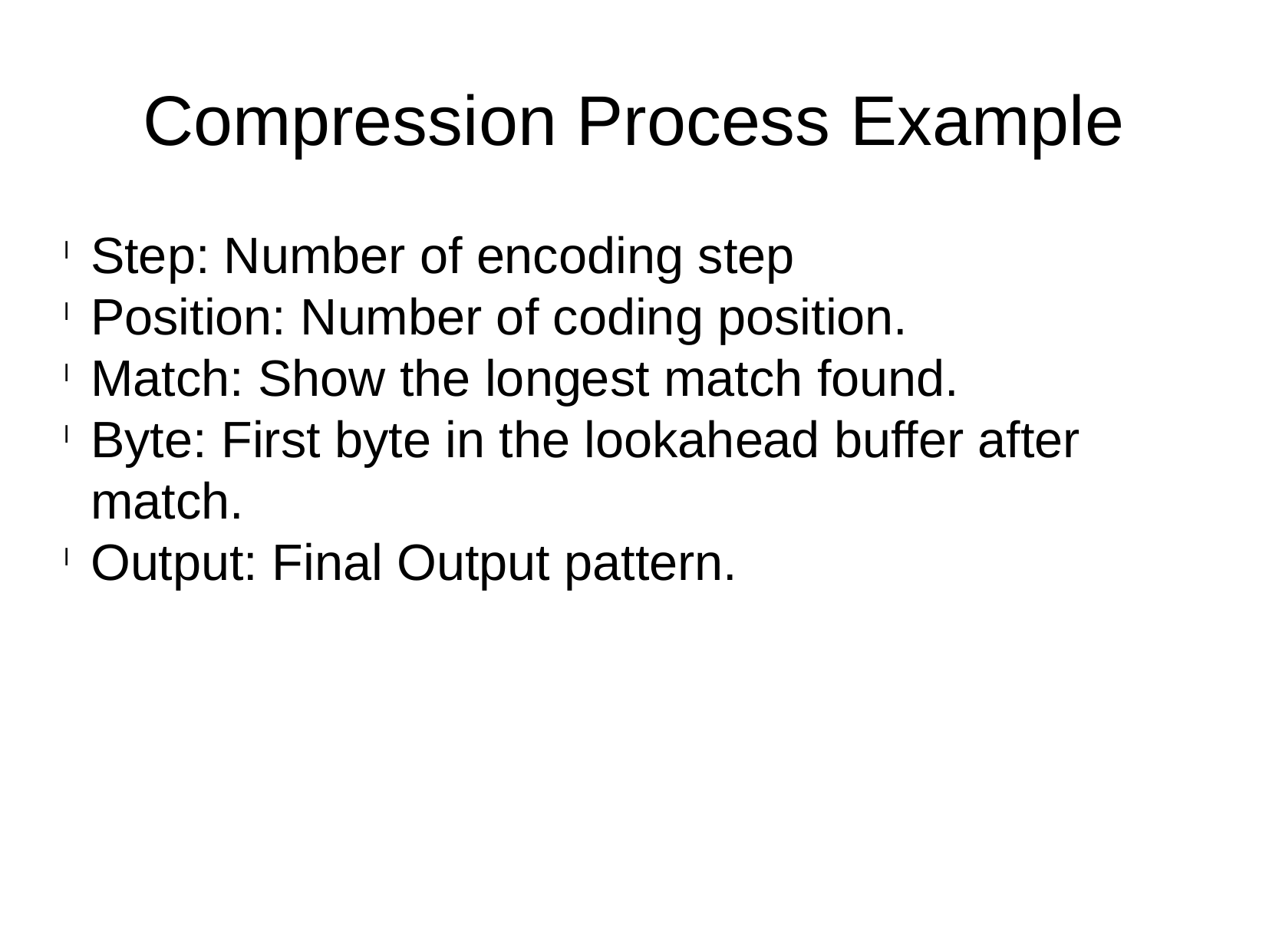

Compression Process Example
Step: Number of encoding step
Position: Number of coding position.
Match: Show the longest match found.
Byte: First byte in the lookahead buffer after match.
Output: Final Output pattern.